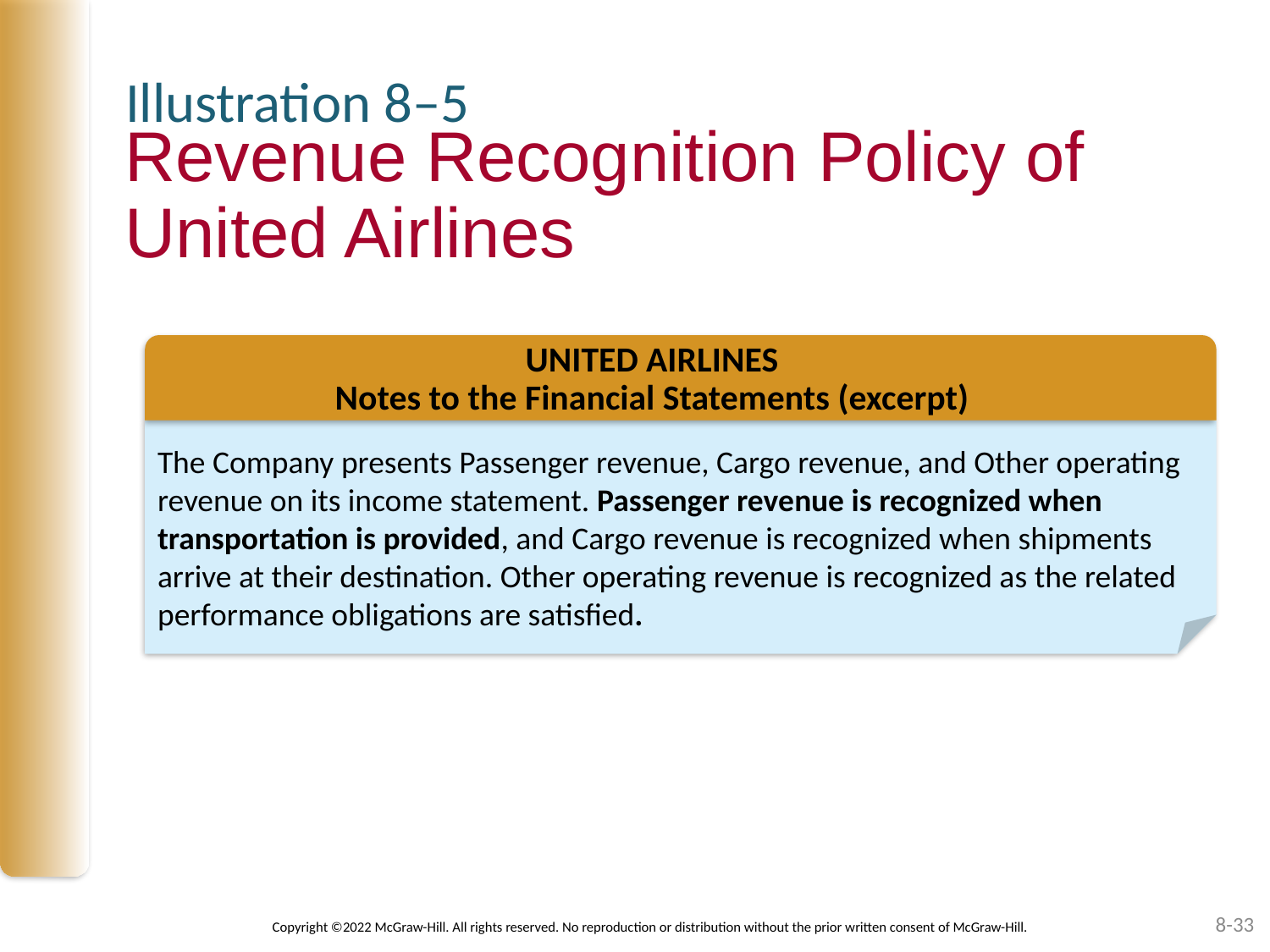

Illustration 8–5
# Revenue Recognition Policy of United Airlines

UNITED AIRLINES
Notes to the Financial Statements (excerpt)

The Company presents Passenger revenue, Cargo revenue, and Other operating revenue on its income statement. Passenger revenue is recognized when transportation is provided, and Cargo revenue is recognized when shipments arrive at their destination. Other operating revenue is recognized as the related performance obligations are satisfied.
8-33
Copyright ©2022 McGraw-Hill. All rights reserved. No reproduction or distribution without the prior written consent of McGraw-Hill.